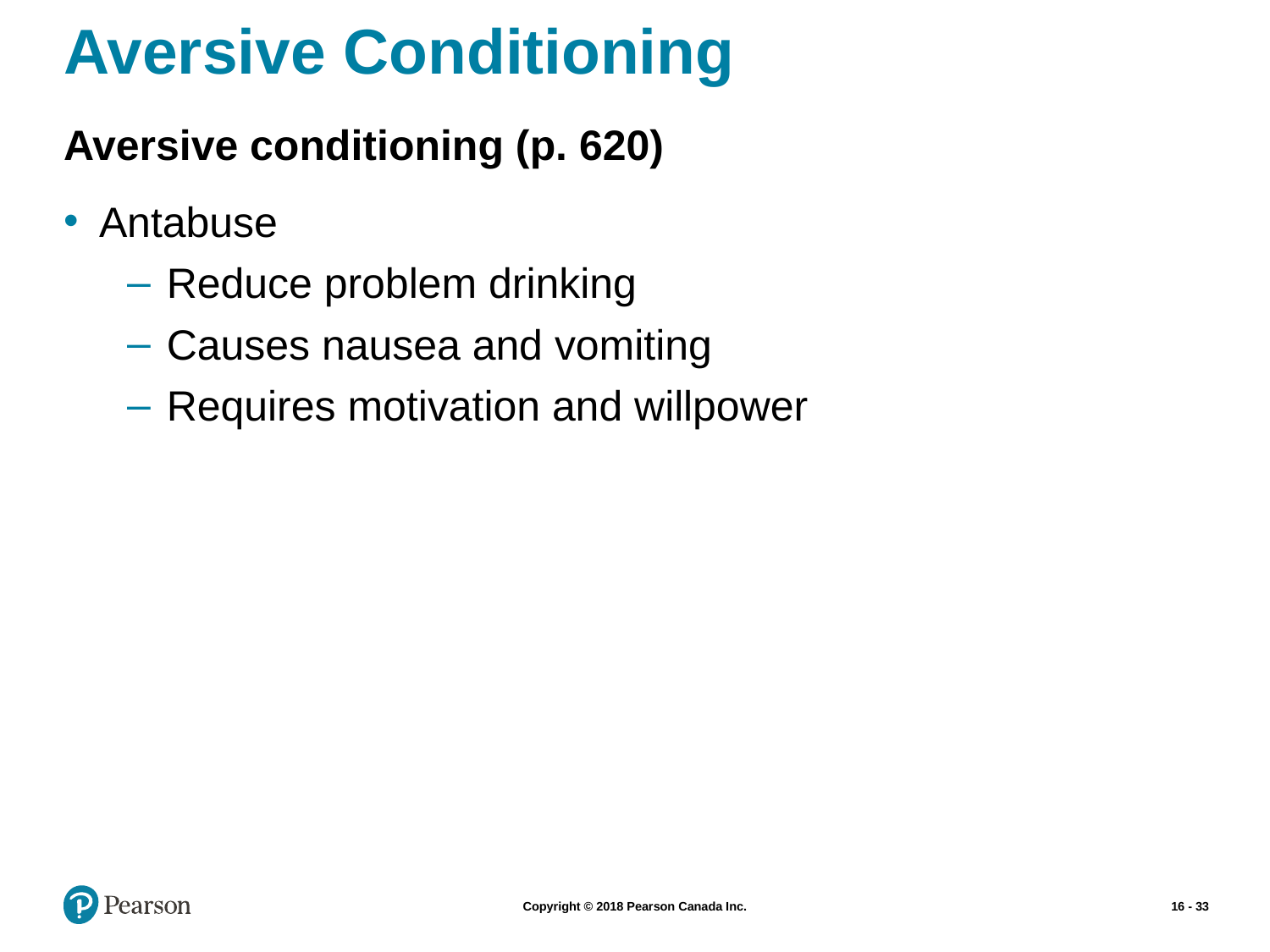

# Aversive Conditioning
Aversive conditioning (p. 620)
Antabuse
Reduce problem drinking
Causes nausea and vomiting
Requires motivation and willpower